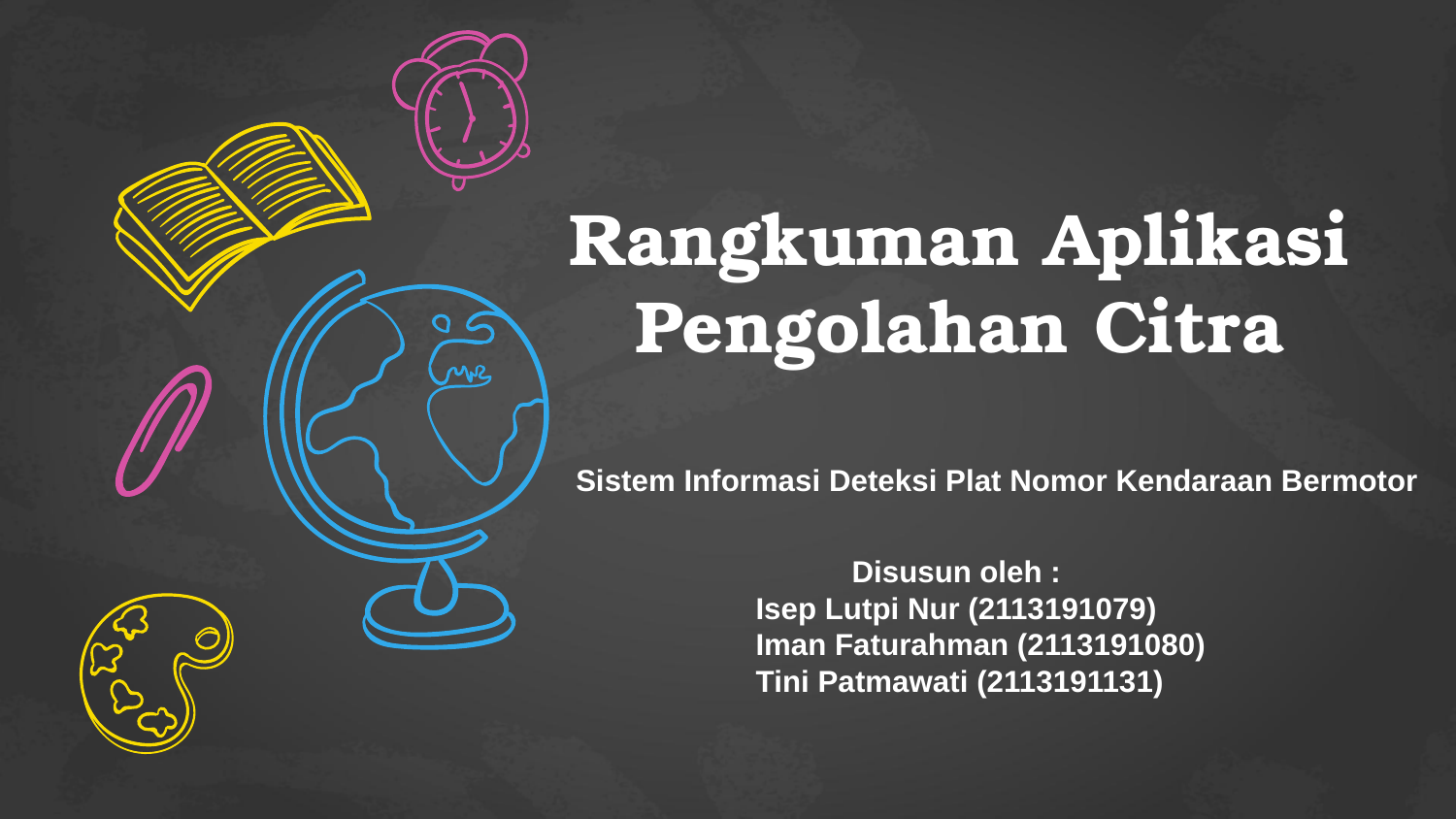

# Rangkuman Aplikasi Pengolahan Citra

Sistem Informasi Deteksi Plat Nomor Kendaraan Bermotor
Disusun oleh :
Isep Lutpi Nur (2113191079)
Iman Faturahman (2113191080)
Tini Patmawati (2113191131)